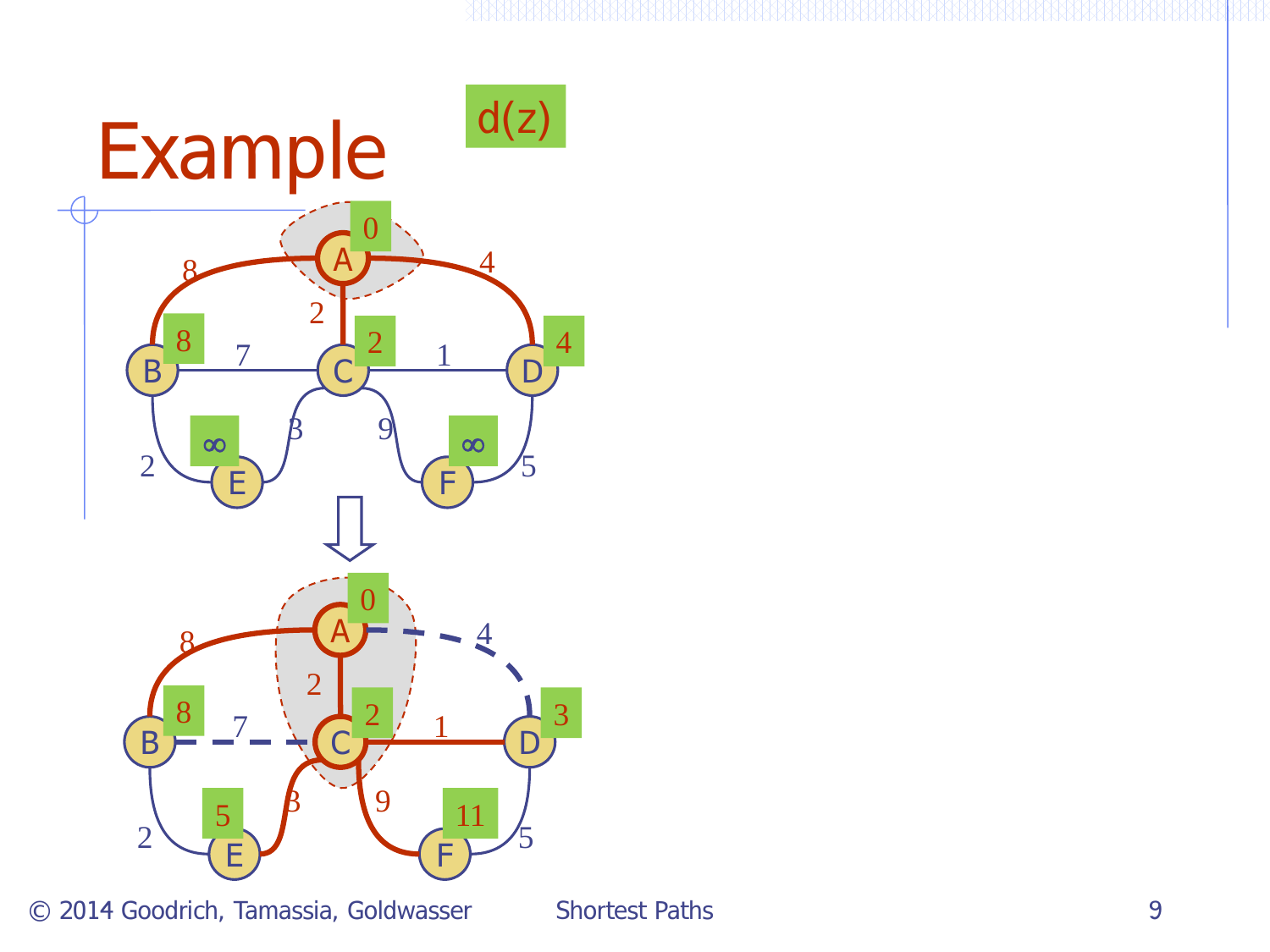

# Example
d(z)

0
A
4
8
2
8
2
4
7
1
B
C
D
3
9
∞
∞
2
5
E
F

0

A
4
8
2
8
2
3
7
1
B
C
D
3
9
5
11
2
5
E
F
Shortest Paths
9